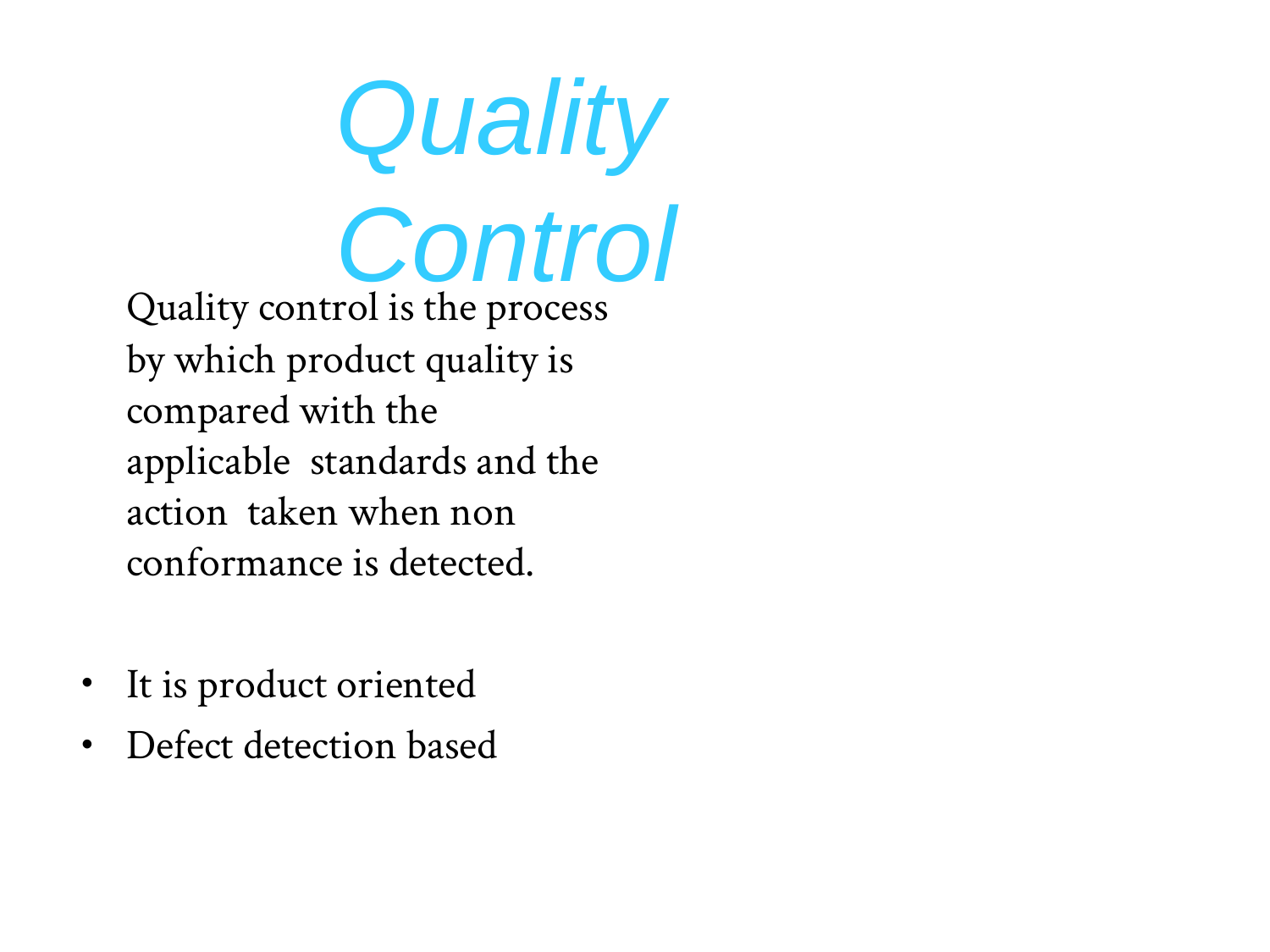

# Quality Control
Quality control is the process
by which product quality is  compared with the applicable  standards and the action  taken when non  conformance is detected.
It is product oriented  Defect detection based
•
•